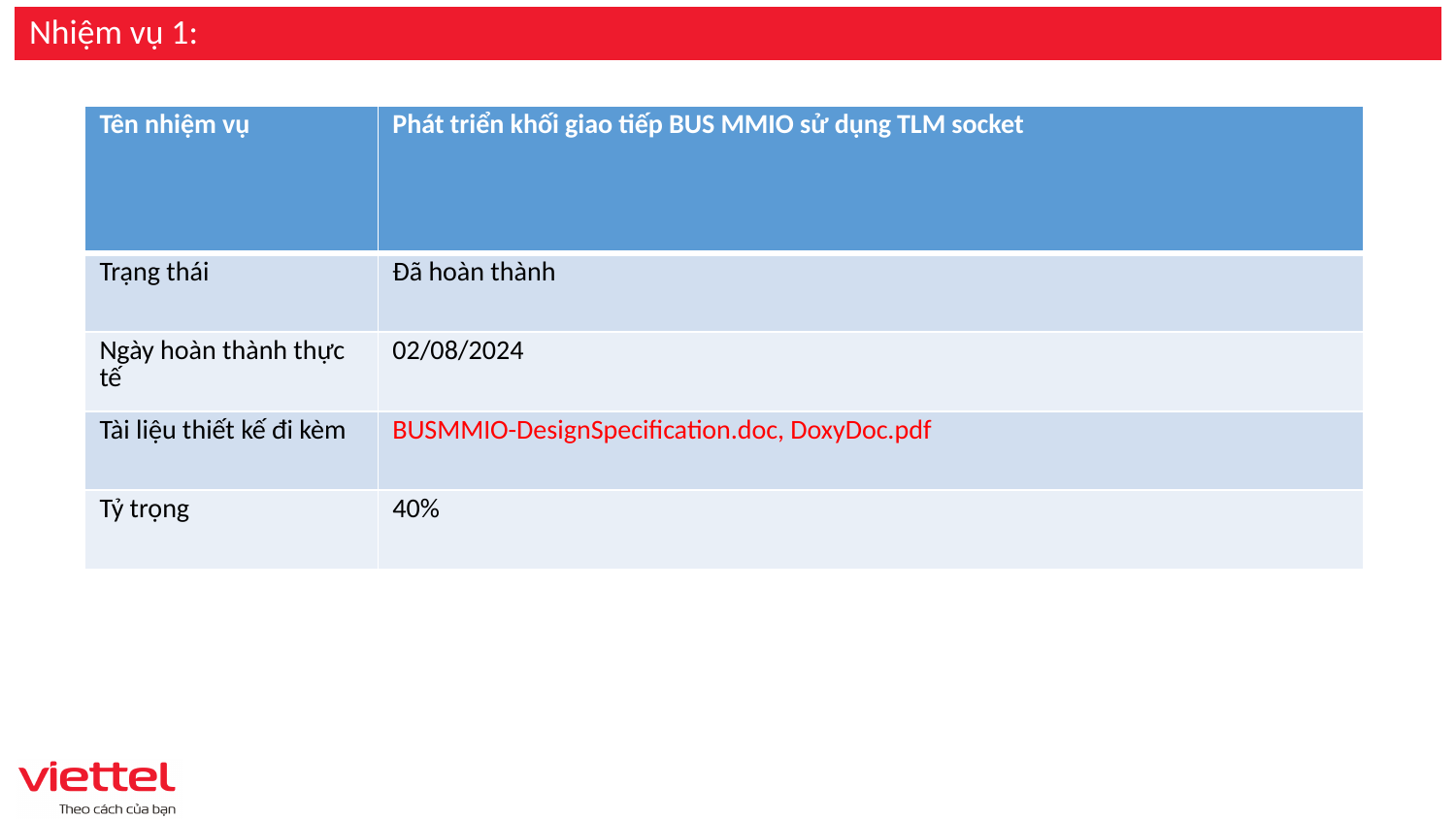

# Nhiệm vụ 1:
| Tên nhiệm vụ | Phát triển khối giao tiếp BUS MMIO sử dụng TLM socket |
| --- | --- |
| Trạng thái | Đã hoàn thành |
| Ngày hoàn thành thực tế | 02/08/2024 |
| Tài liệu thiết kế đi kèm | BUSMMIO-DesignSpecification.doc, DoxyDoc.pdf |
| Tỷ trọng | 40% |
2